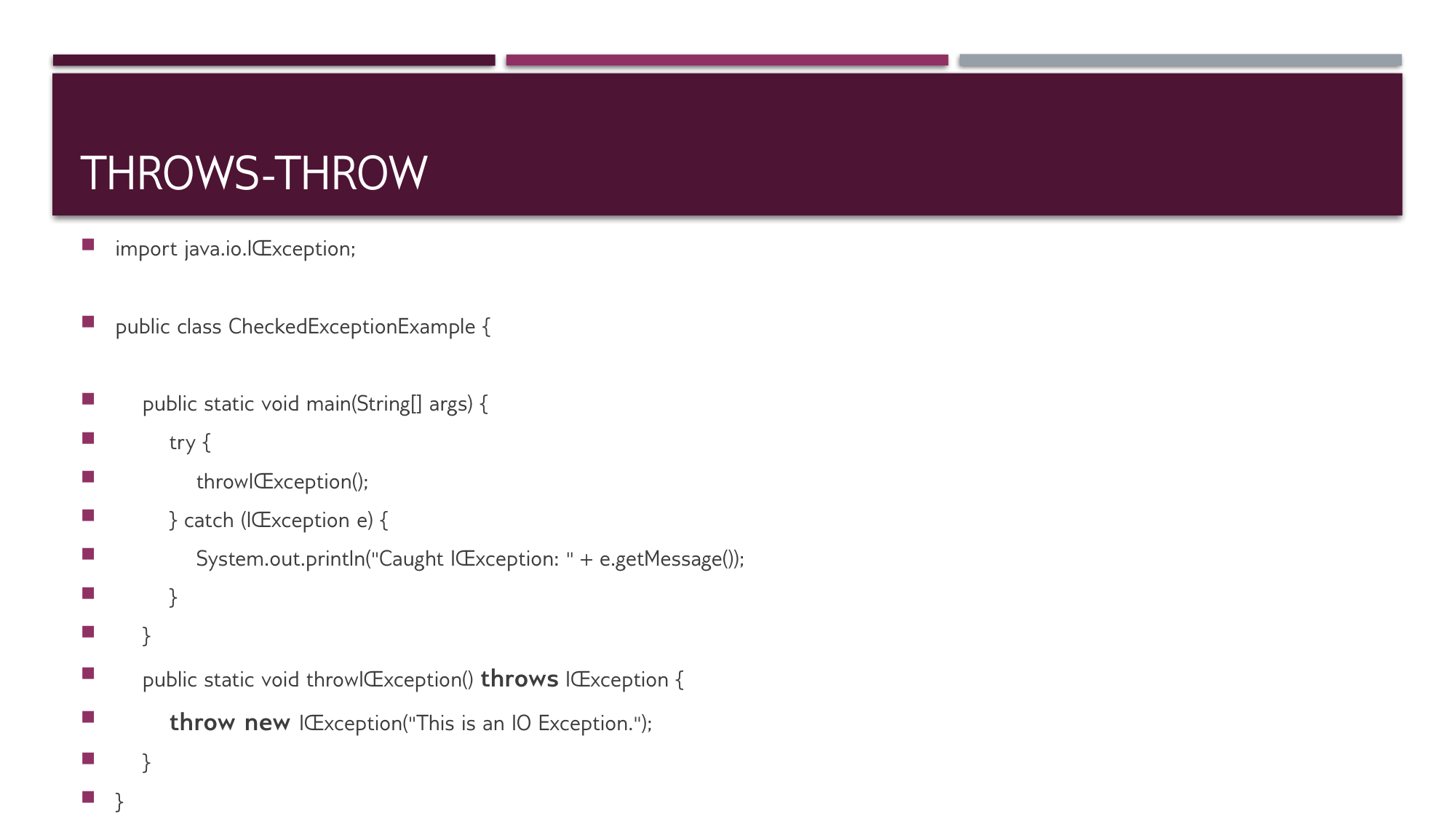

# Throws-Throw
import java.io.IOException;

public class CheckedExceptionExample {

    public static void main(String[] args) {
        try {
            throwIOException();
        } catch (IOException e) {
            System.out.println("Caught IOException: " + e.getMessage());
        }
    }
    public static void throwIOException() throws IOException {
        throw new IOException("This is an IO Exception.");
    }
}